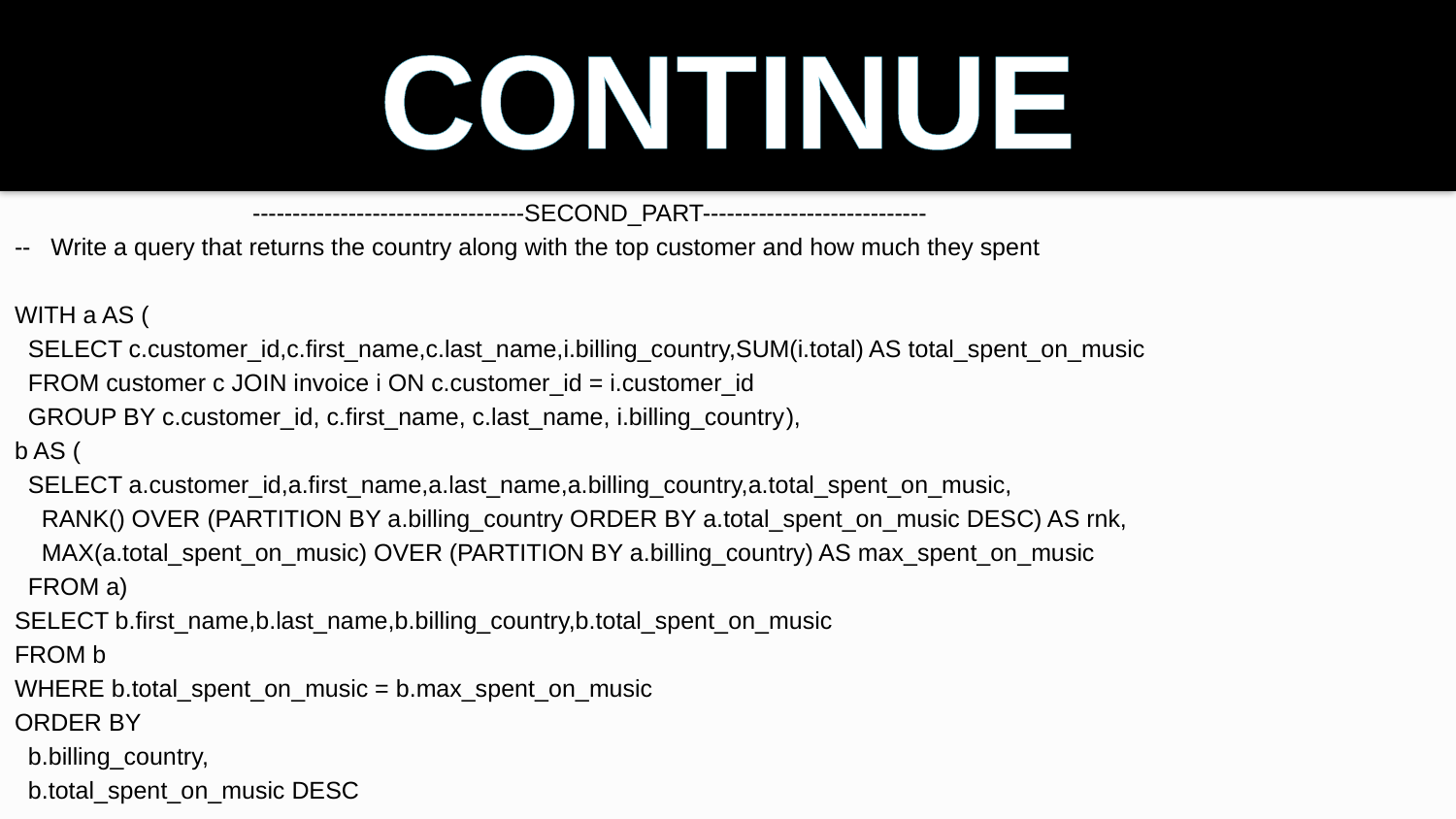

# CONTINUE

                                   ----------------------------------SECOND_PART----------------------------
--   Write a query that returns the country along with the top customer and how much they spent

WITH a AS (
  SELECT c.customer_id,c.first_name,c.last_name,i.billing_country,SUM(i.total) AS total_spent_on_music
  FROM customer c JOIN invoice i ON c.customer_id = i.customer_id
  GROUP BY c.customer_id, c.first_name, c.last_name, i.billing_country),
b AS (
  SELECT a.customer_id,a.first_name,a.last_name,a.billing_country,a.total_spent_on_music,
    RANK() OVER (PARTITION BY a.billing_country ORDER BY a.total_spent_on_music DESC) AS rnk,
    MAX(a.total_spent_on_music) OVER (PARTITION BY a.billing_country) AS max_spent_on_music
  FROM a)
SELECT b.first_name,b.last_name,b.billing_country,b.total_spent_on_music
FROM b
WHERE b.total_spent_on_music = b.max_spent_on_music
ORDER BY
  b.billing_country,
  b.total_spent_on_music DESC